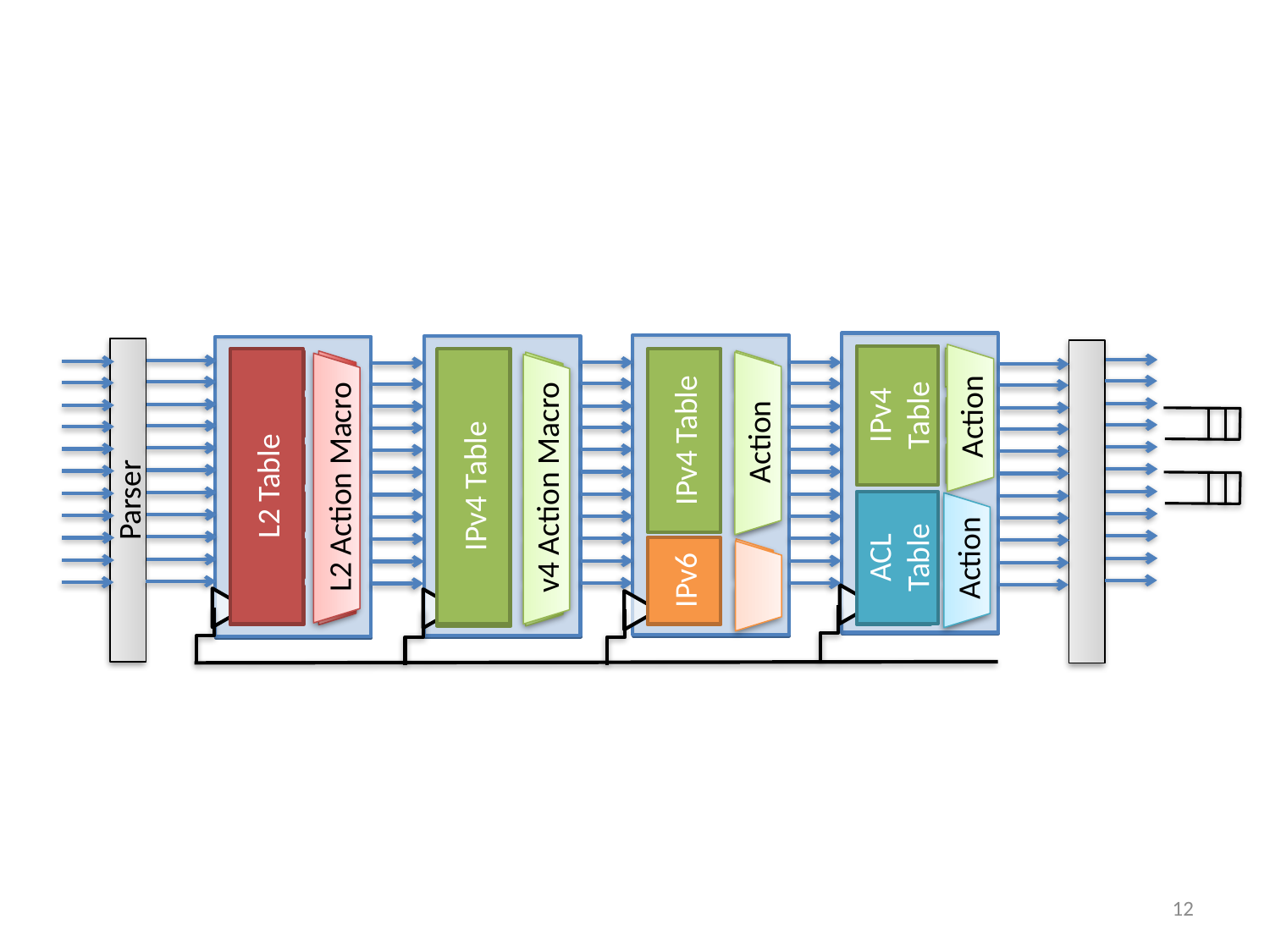

Action

Action

L2 Action Macro

v4 Action Macro

IPv4 Table
IPv4 Table

IPv4 Table
L2 Table
Parser

Action

ACL Table

IPv6

12